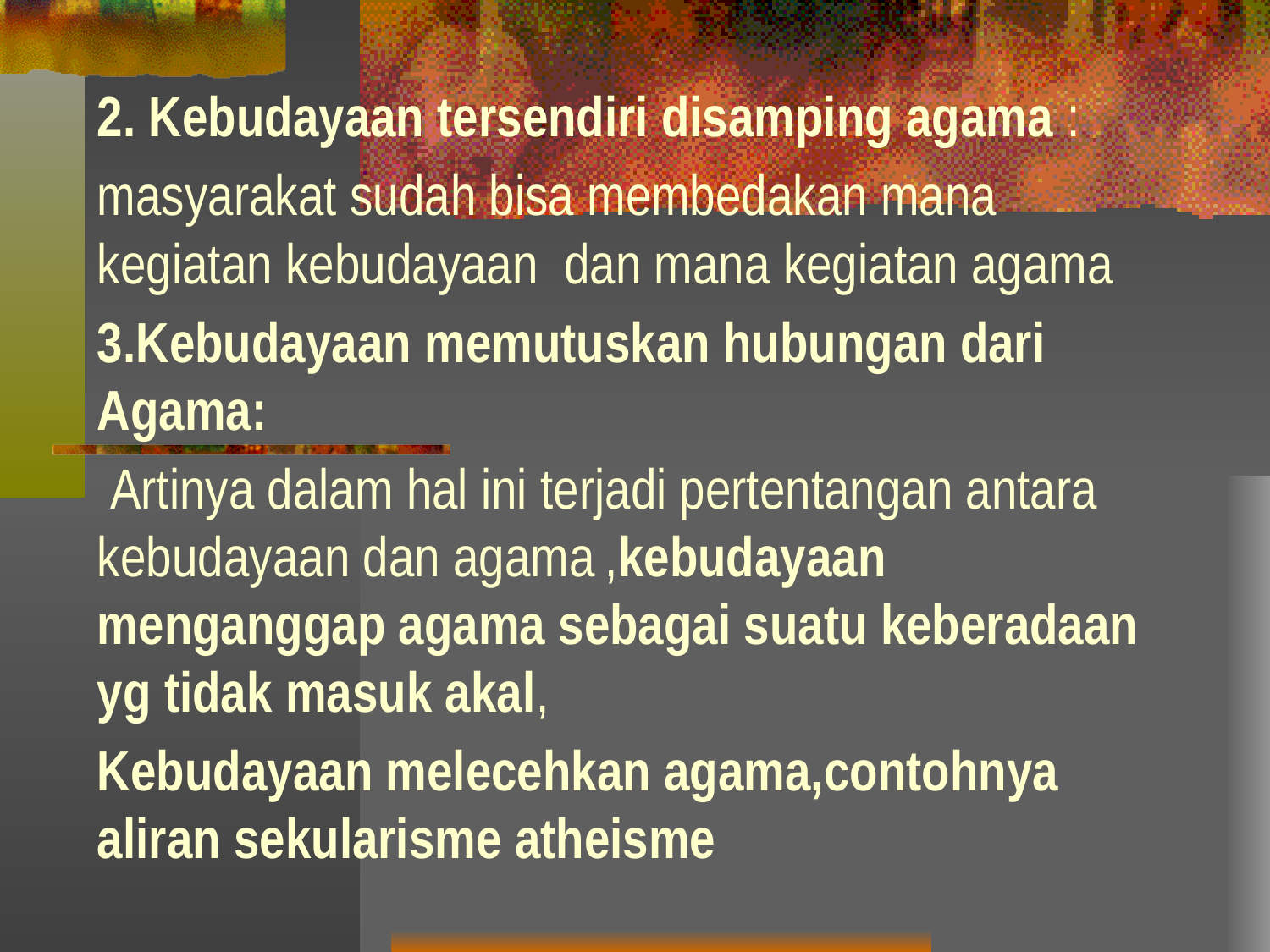

2. Kebudayaan tersendiri disamping agama :
masyarakat sudah bisa membedakan mana kegiatan kebudayaan  dan mana kegiatan agama
3.Kebudayaan memutuskan hubungan dari Agama:
 Artinya dalam hal ini terjadi pertentangan antara kebudayaan dan agama	,kebudayaan menganggap agama sebagai suatu keberadaan yg tidak masuk akal,
Kebudayaan melecehkan agama,contohnya aliran sekularisme atheisme